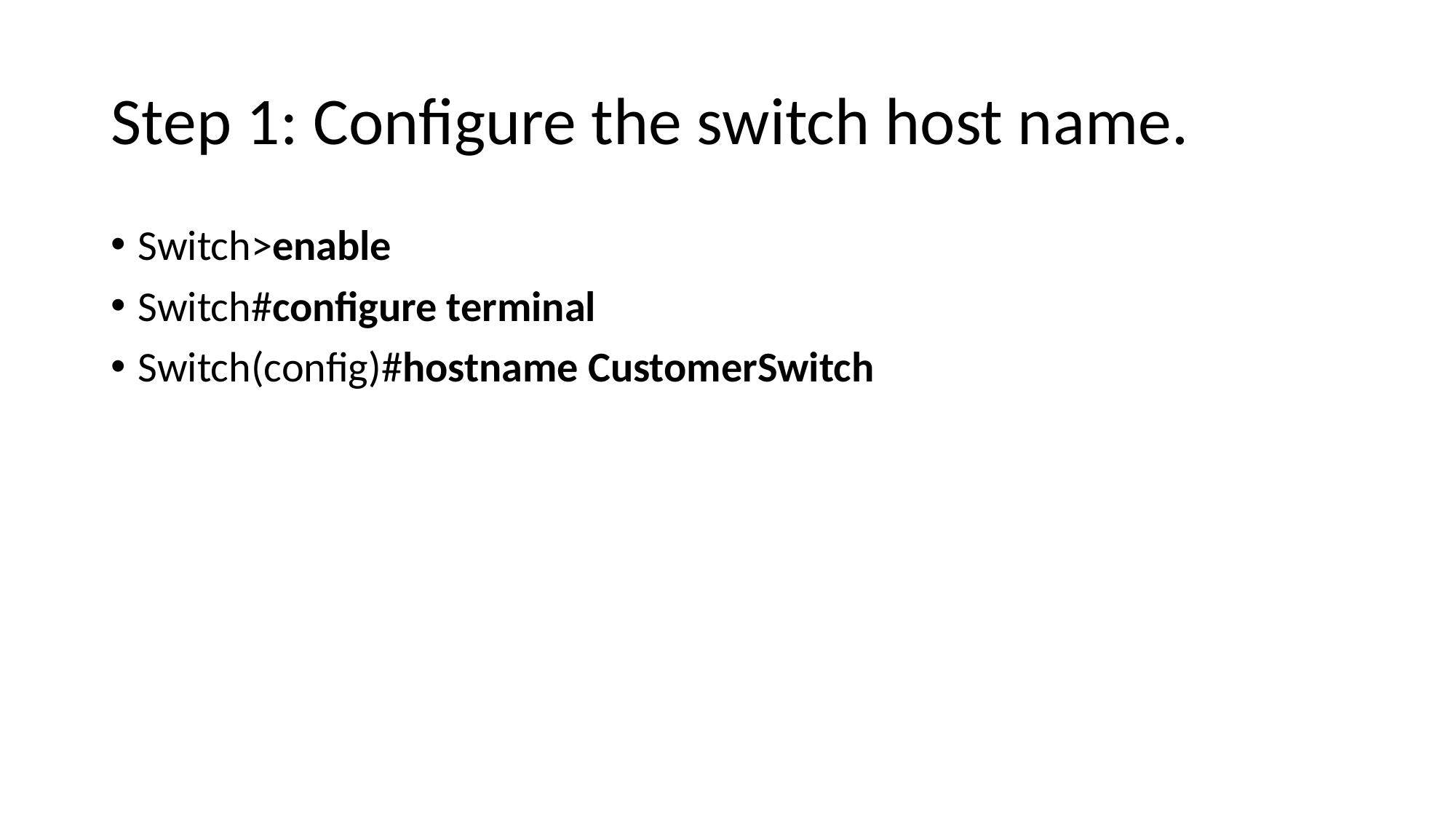

# Step 1: Configure the switch host name.
Switch>enable
Switch#configure terminal
Switch(config)#hostname CustomerSwitch